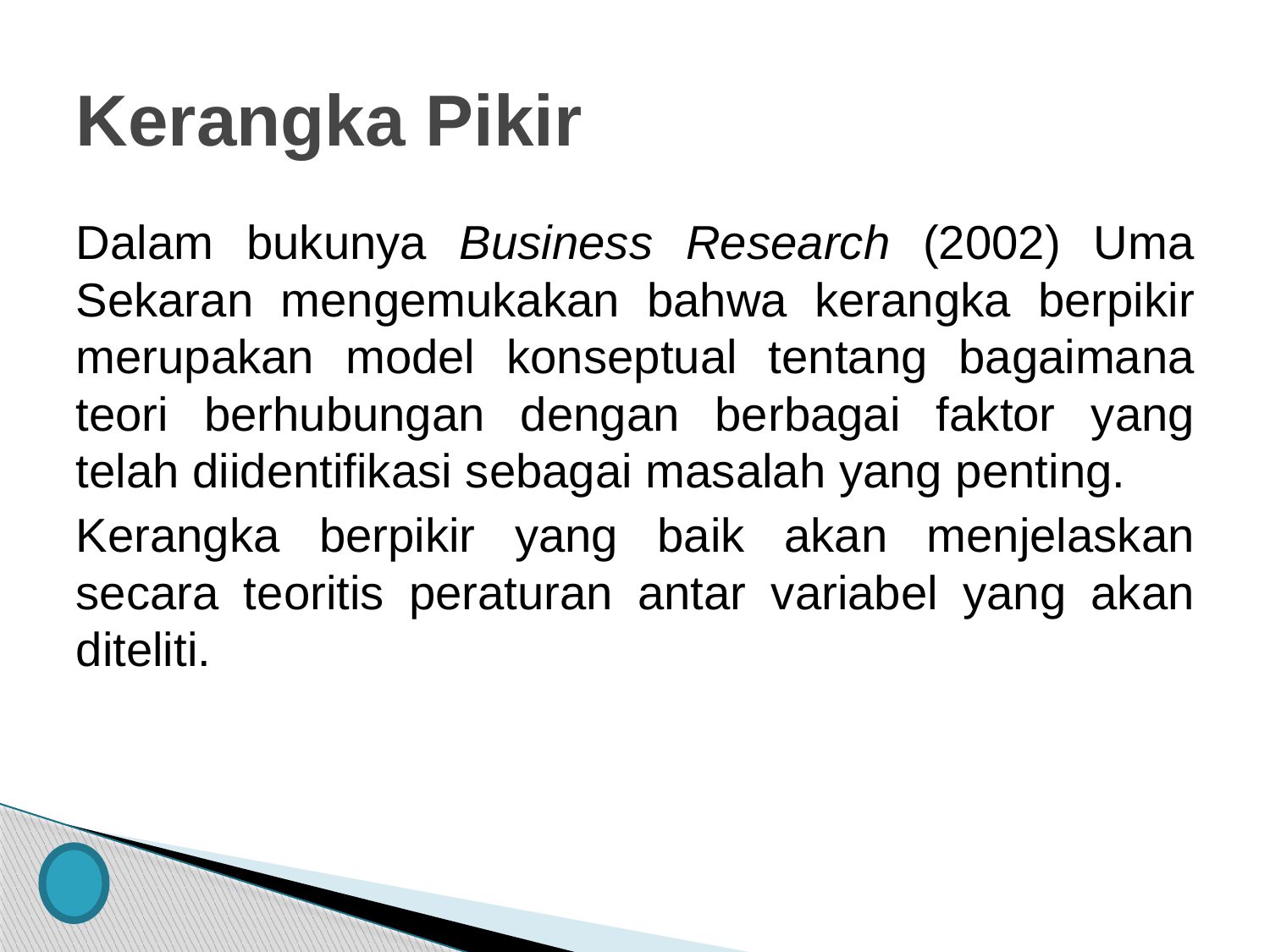

# Kerangka Pikir
Dalam bukunya Business Research (2002) Uma Sekaran mengemukakan bahwa kerangka berpikir merupakan model konseptual tentang bagaimana teori berhubungan dengan berbagai faktor yang telah diidentifikasi sebagai masalah yang penting.
Kerangka berpikir yang baik akan menjelaskan secara teoritis peraturan antar variabel yang akan diteliti.